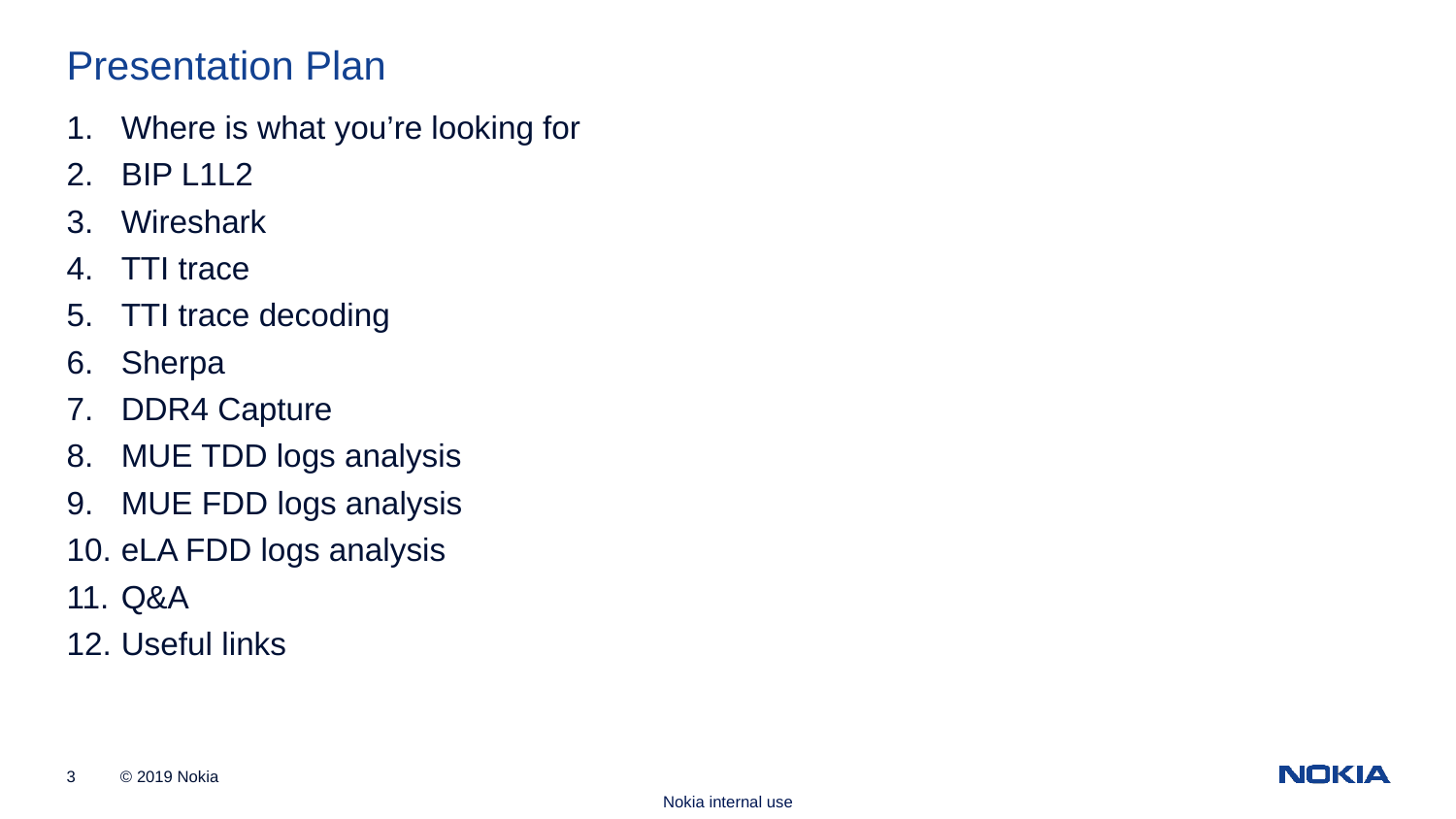

Presentation Plan
Where is what you’re looking for
BIP L1L2
Wireshark
TTI trace
TTI trace decoding
Sherpa
DDR4 Capture
MUE TDD logs analysis
MUE FDD logs analysis
eLA FDD logs analysis
Q&A
Useful links